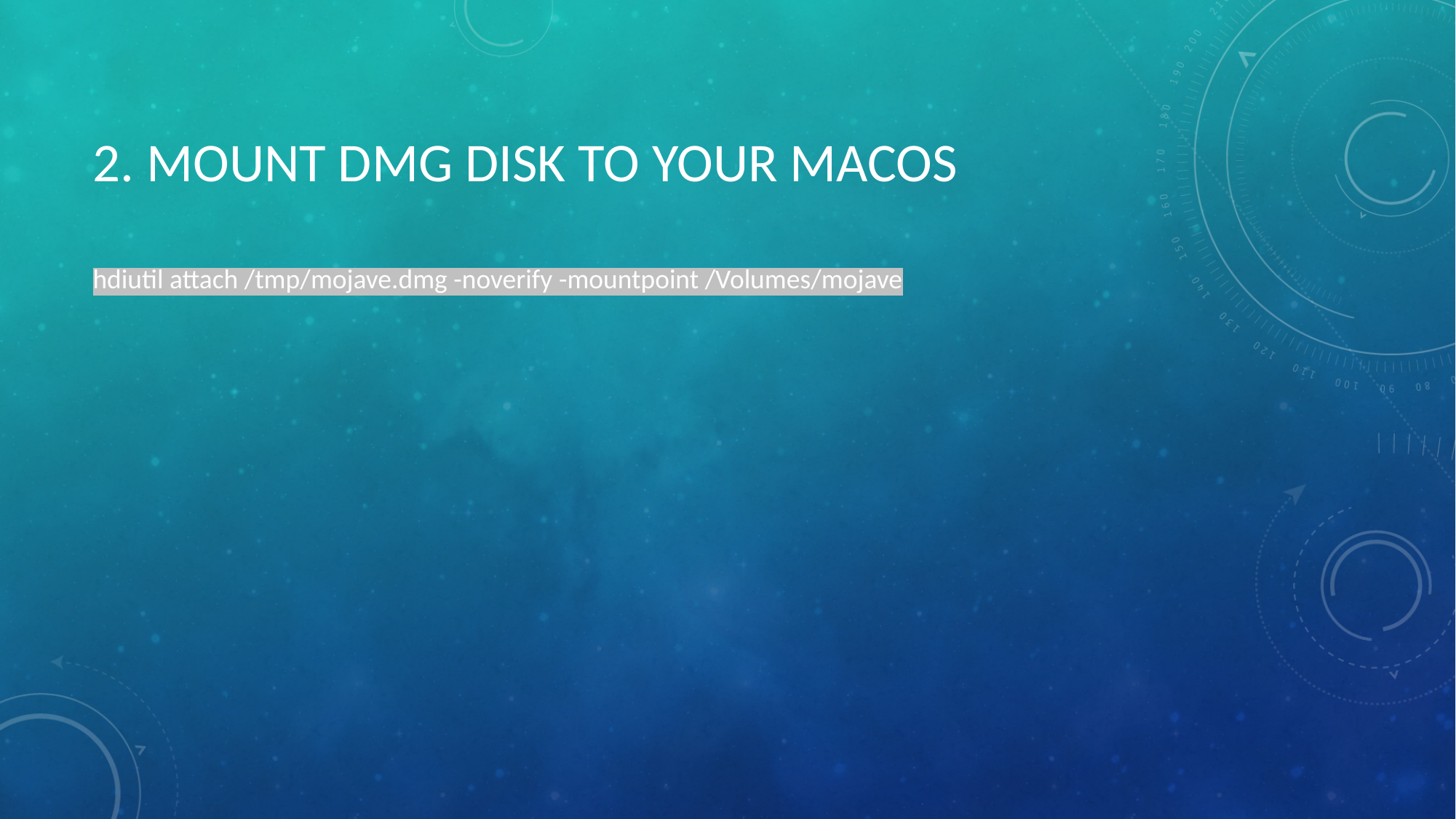

# 2. Mount DMG Disk to your macOS
hdiutil attach /tmp/mojave.dmg -noverify -mountpoint /Volumes/mojave